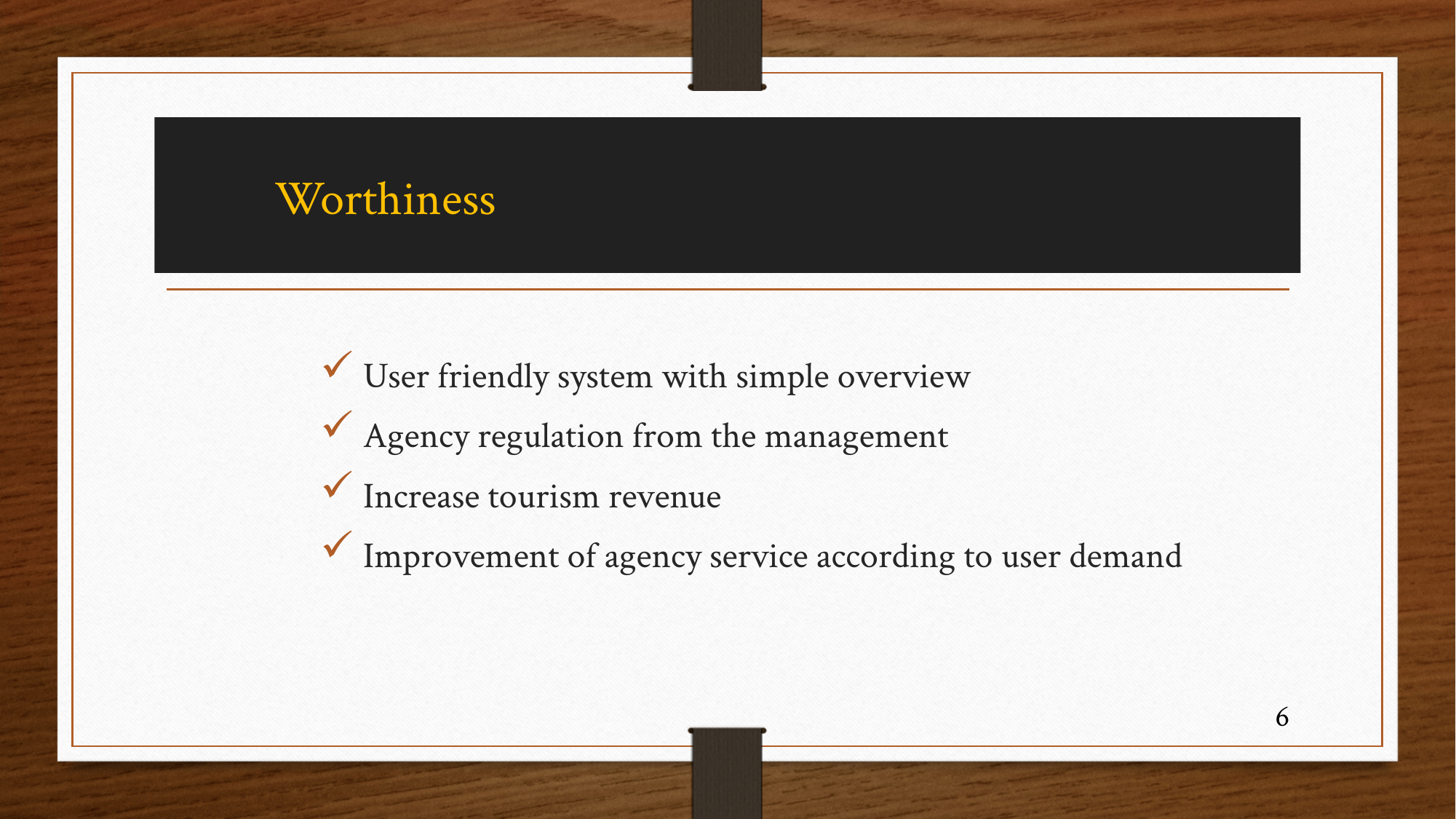

# Worthiness
 User friendly system with simple overview
 Agency regulation from the management
 Increase tourism revenue
 Improvement of agency service according to user demand

6